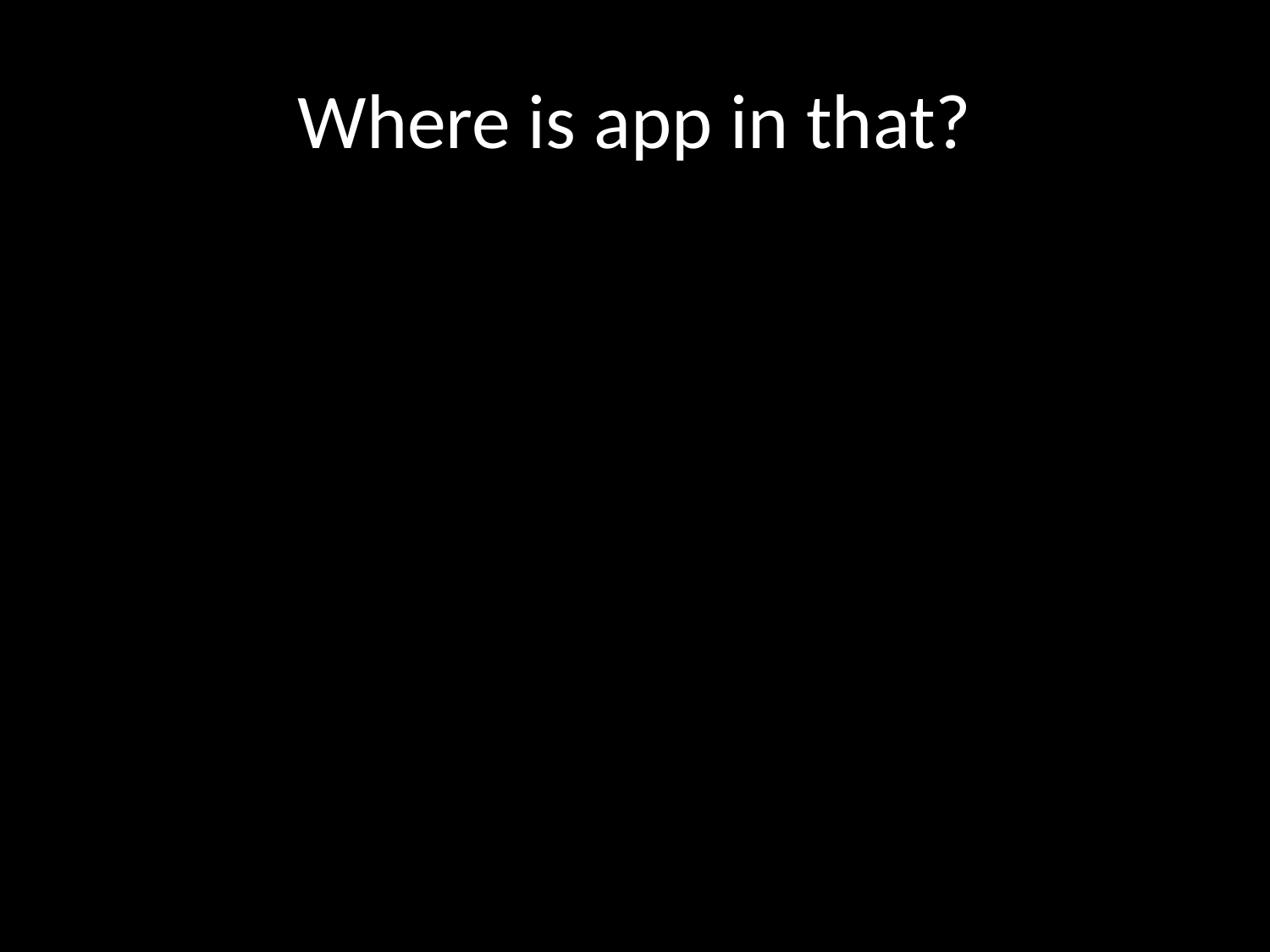

# Where is app in that?
screen